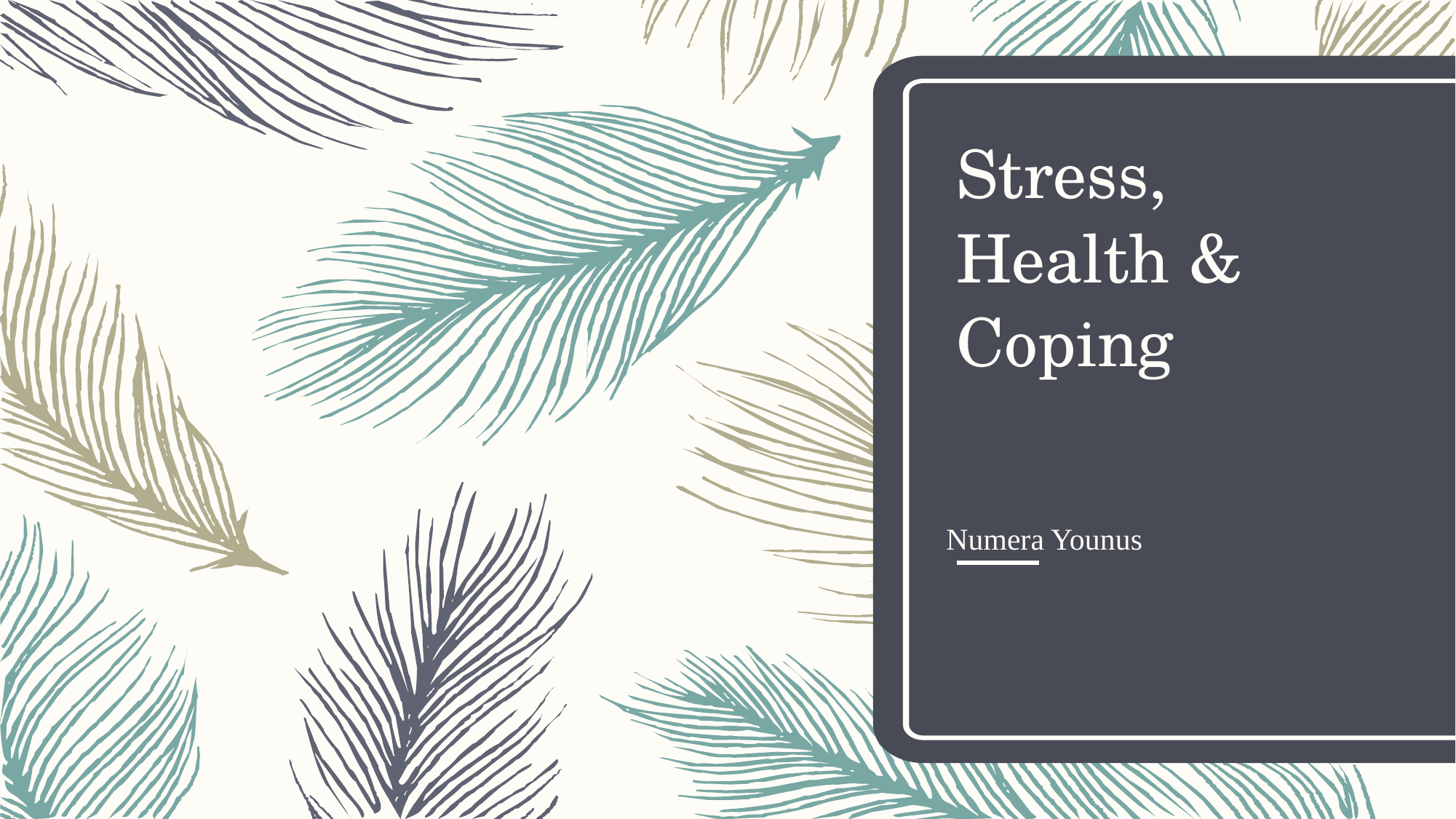

# Stress, Health & Coping
Numera Younus